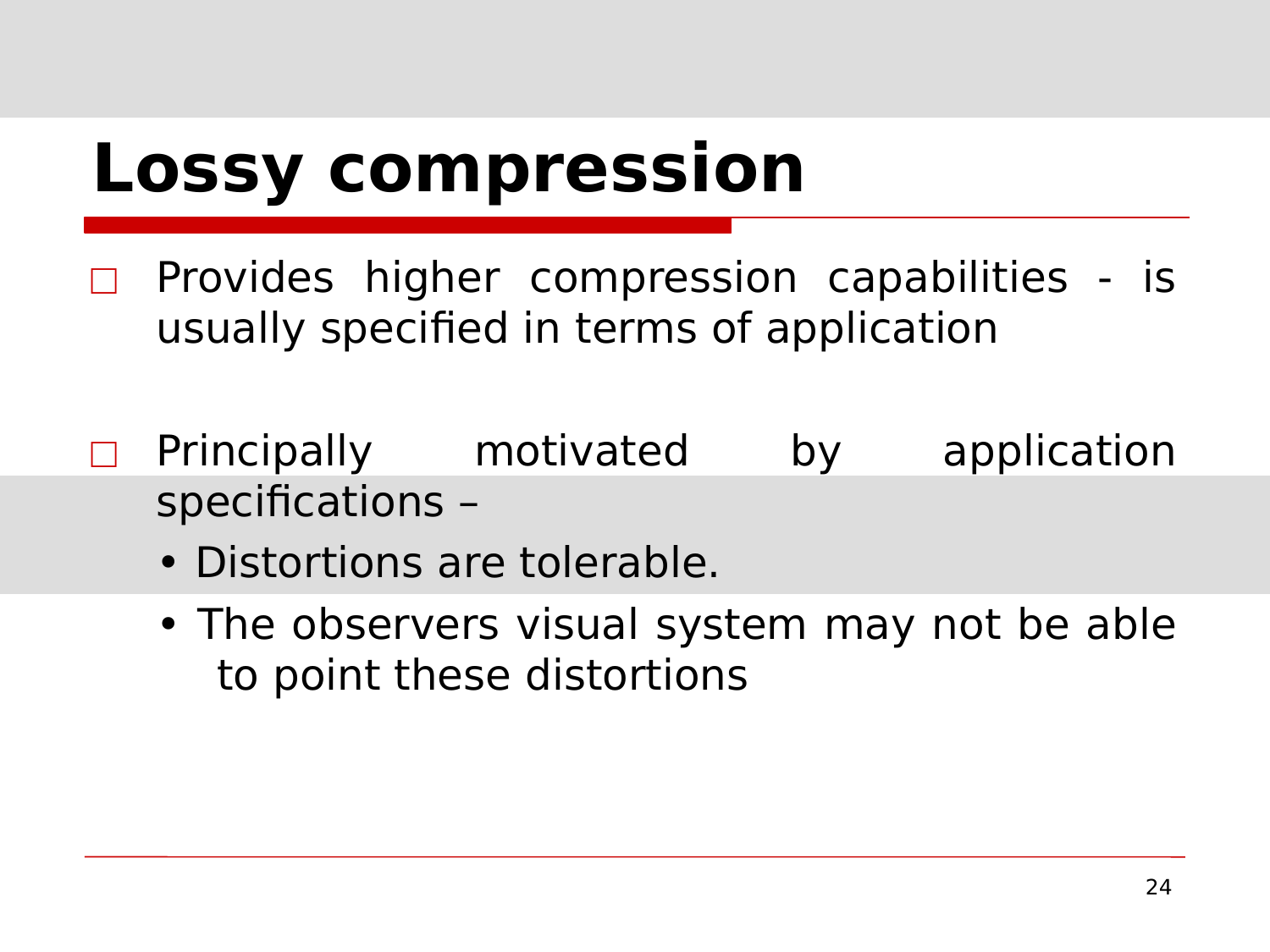

# Lossy compression
Provides higher compression capabilities - is usually specified in terms of application

Principally motivated by application specifications –
• Distortions are tolerable.
• The observers visual system may not be able to point these distortions

24